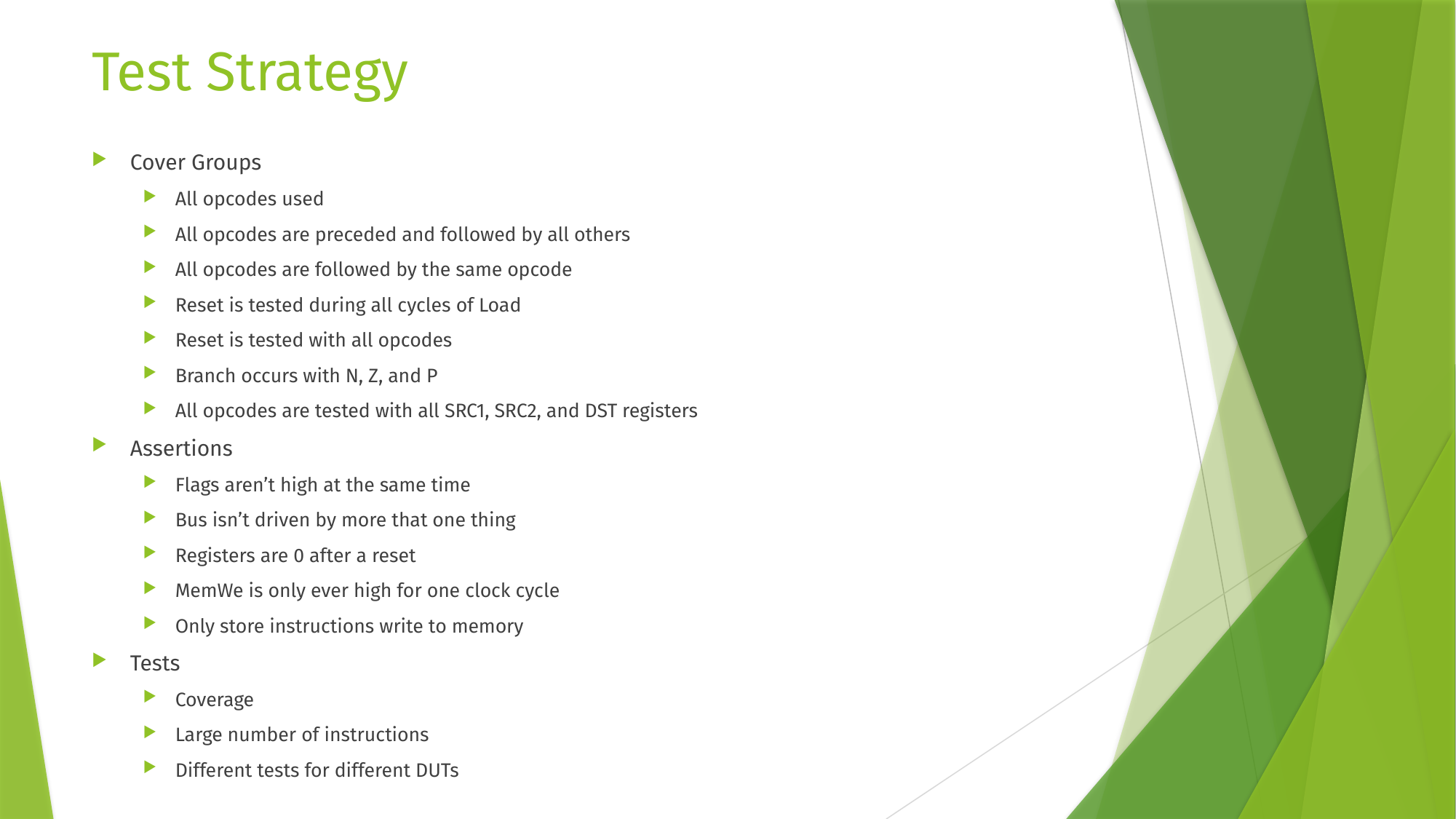

# Test Strategy
Cover Groups
All opcodes used
All opcodes are preceded and followed by all others
All opcodes are followed by the same opcode
Reset is tested during all cycles of Load
Reset is tested with all opcodes
Branch occurs with N, Z, and P
All opcodes are tested with all SRC1, SRC2, and DST registers
Assertions
Flags aren’t high at the same time
Bus isn’t driven by more that one thing
Registers are 0 after a reset
MemWe is only ever high for one clock cycle
Only store instructions write to memory
Tests
Coverage
Large number of instructions
Different tests for different DUTs